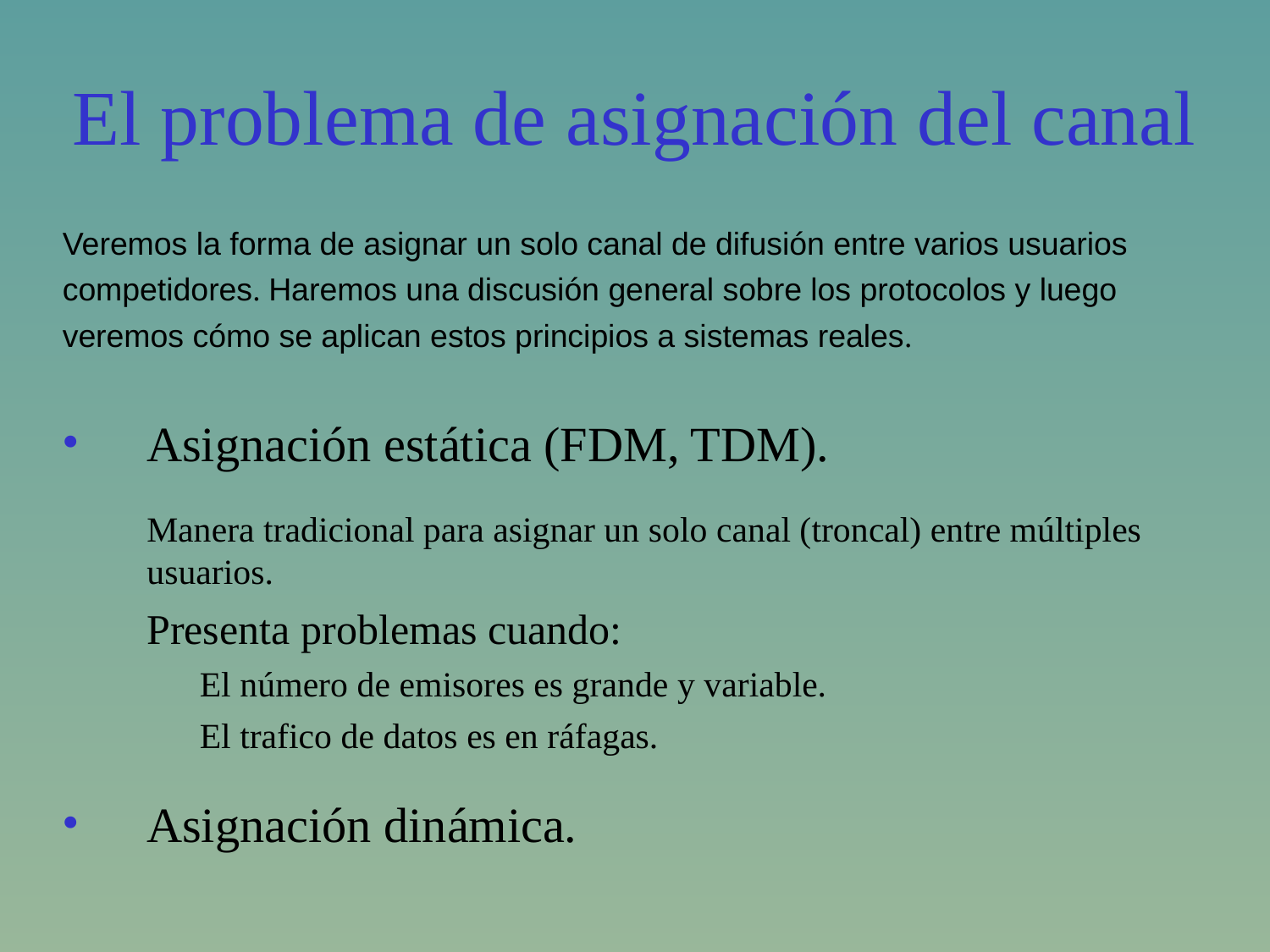

El problema de asignación del canal
Veremos la forma de asignar un solo canal de difusión entre varios usuarios
competidores. Haremos una discusión general sobre los protocolos y luego
veremos cómo se aplican estos principios a sistemas reales.

Asignación estática (FDM, TDM).

	Manera tradicional para asignar un solo canal (troncal) entre múltiples usuarios.
	Presenta problemas cuando:
	El número de emisores es grande y variable.
	El trafico de datos es en ráfagas.

Asignación dinámica.